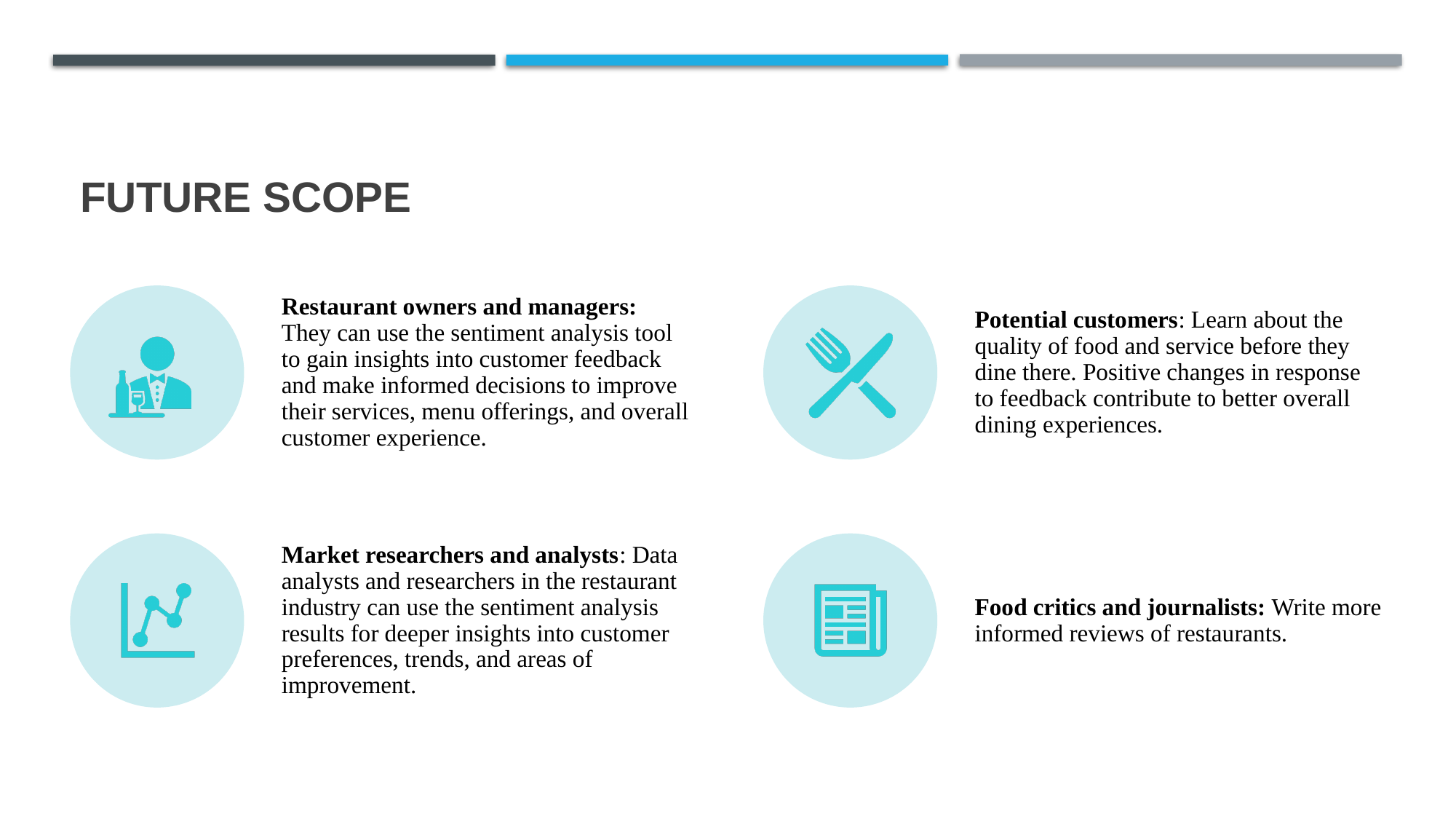

Future scope

Restaurant owners and managers: They can use the sentiment analysis tool to gain insights into customer feedback and make informed decisions to improve their services, menu offerings, and overall customer experience.

Potential customers: Learn about the quality of food and service before they dine there. Positive changes in response to feedback contribute to better overall dining experiences.

Market researchers and analysts: Data analysts and researchers in the restaurant industry can use the sentiment analysis results for deeper insights into customer preferences, trends, and areas of improvement.

Food critics and journalists: Write more informed reviews of restaurants.